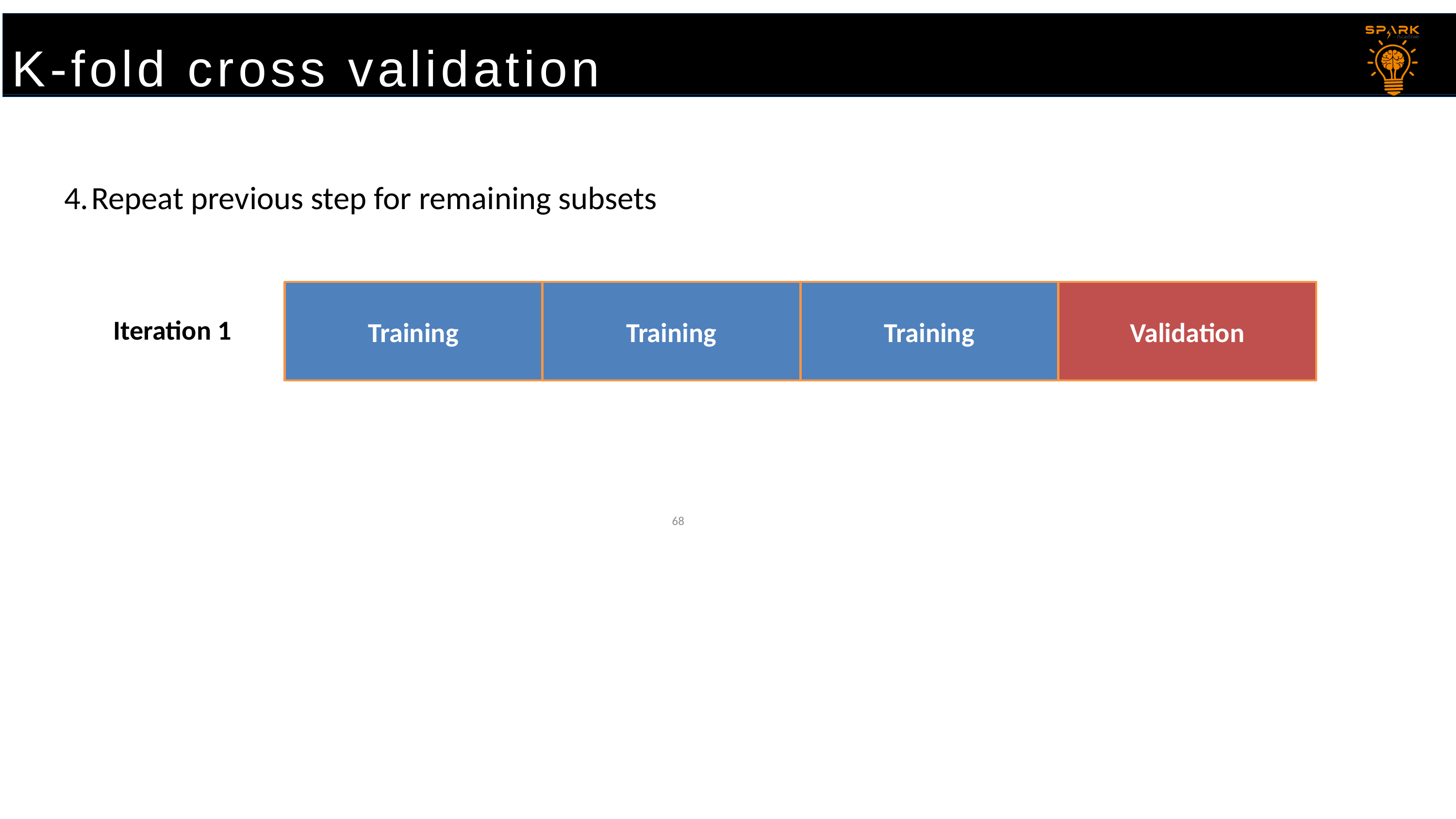

K-fold cross validation
# K-fold cross validation

Repeat previous step for remaining subsets

Training
Training
Training
Validation
Iteration 1
68